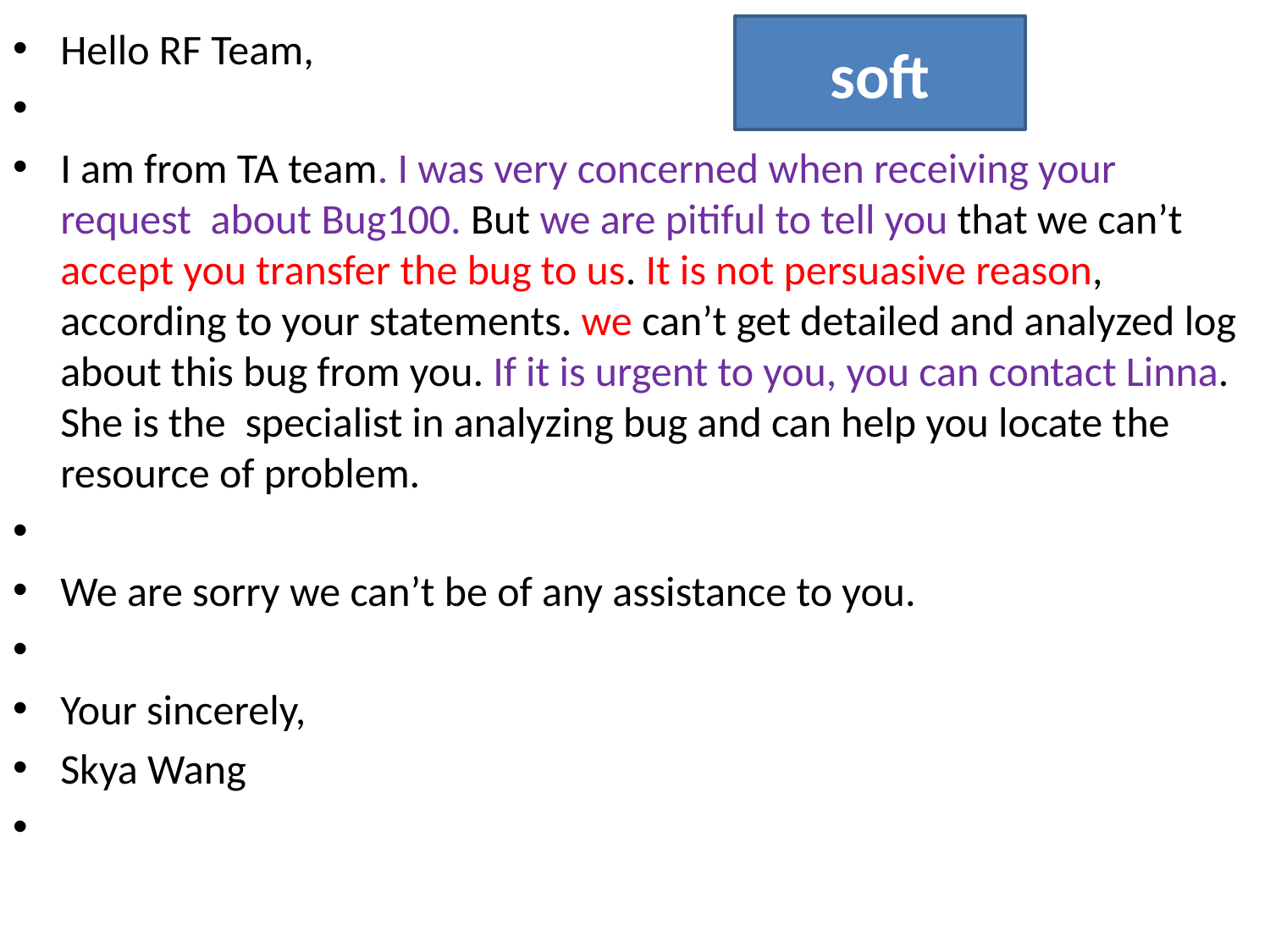

Hello RF Team,

I am from TA team. I was very concerned when receiving your request  about Bug100. But we are pitiful to tell you that we can’t accept you transfer the bug to us. It is not persuasive reason, according to your statements. we can’t get detailed and analyzed log about this bug from you. If it is urgent to you, you can contact Linna. She is the  specialist in analyzing bug and can help you locate the resource of problem.

We are sorry we can’t be of any assistance to you.

Your sincerely,
Skya Wang

soft